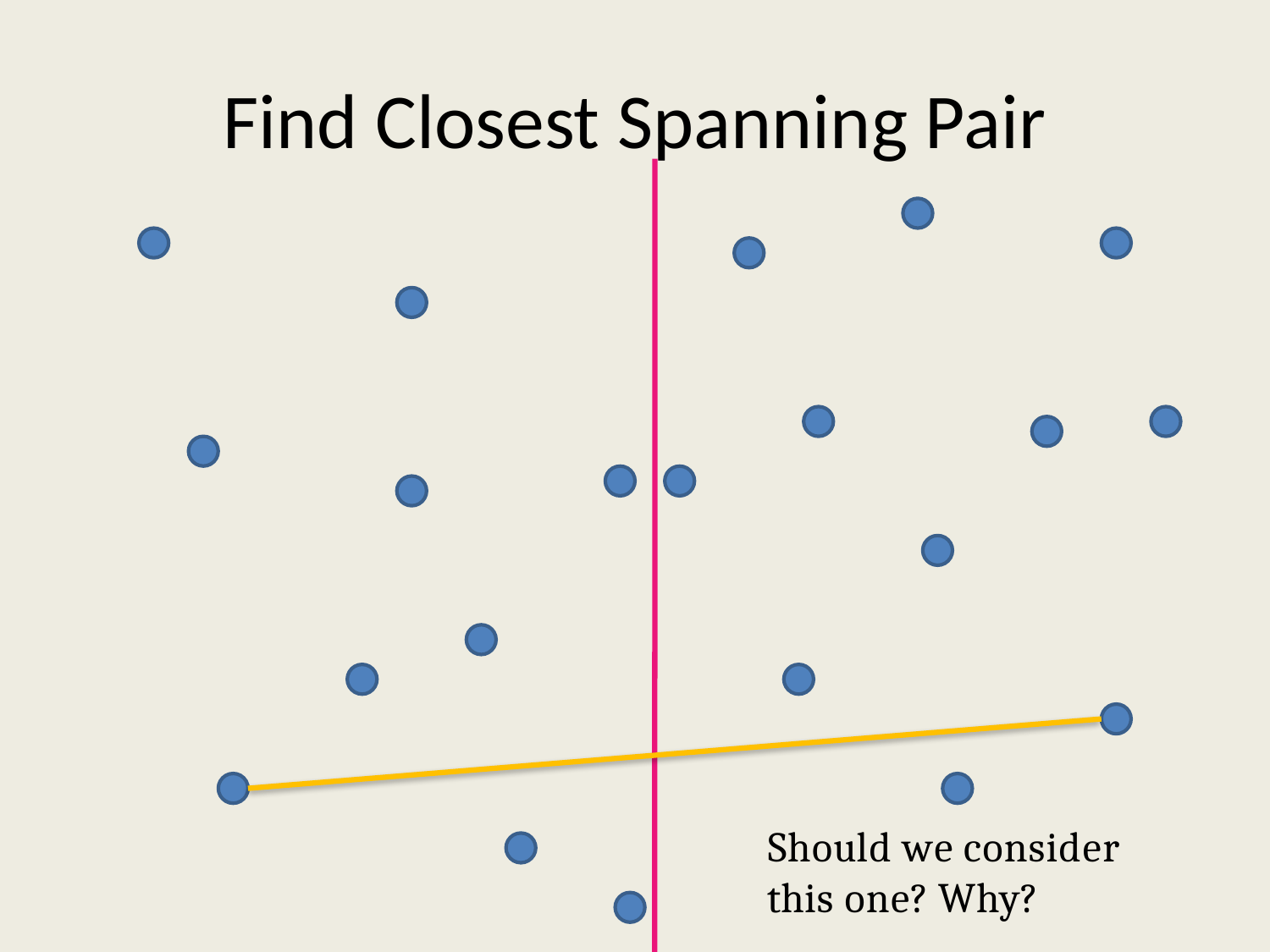

# Find Closest Spanning Pair

Should we consider this one? Why?